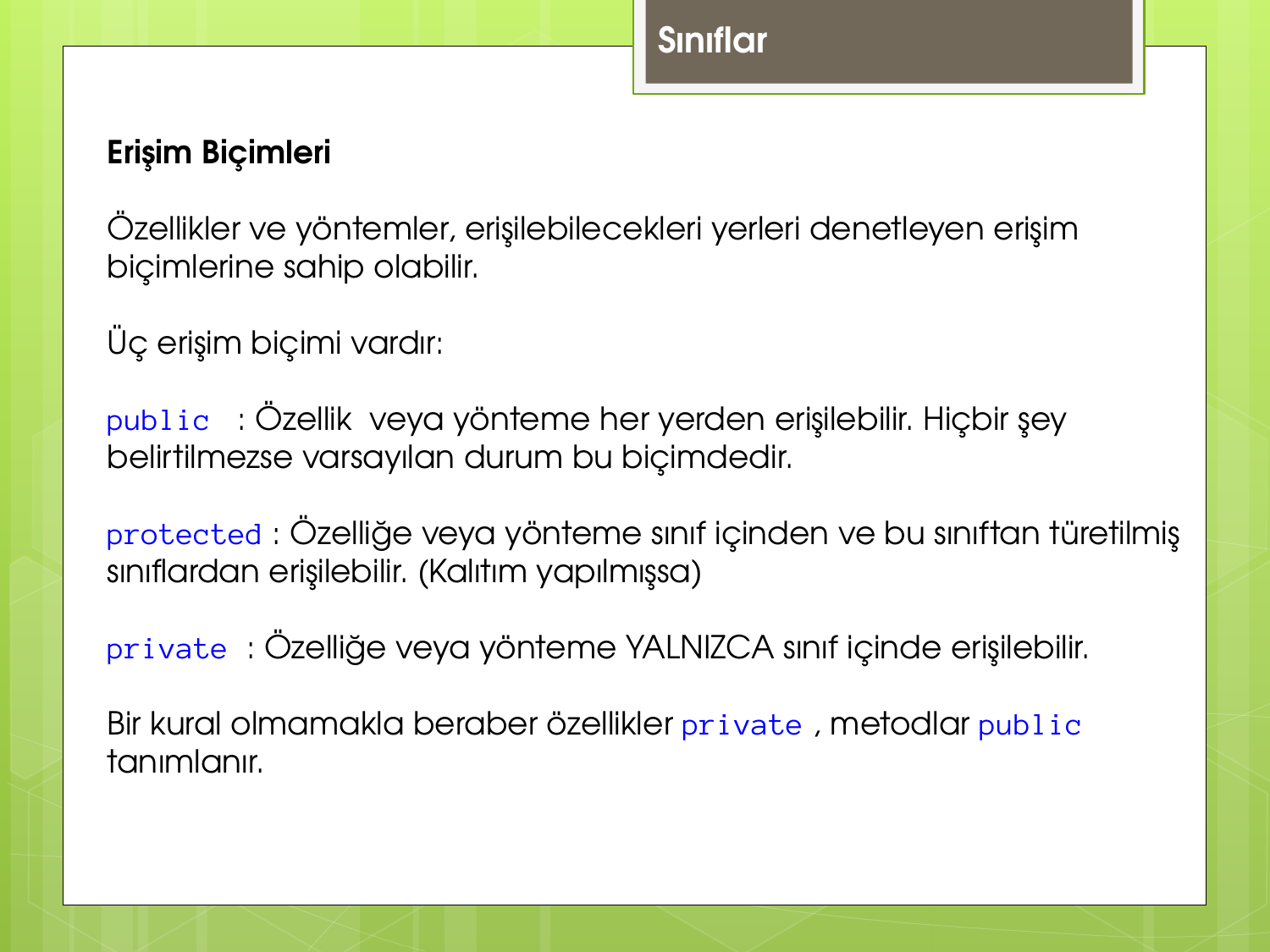

Sınıflar
Erişim Biçimleri

Özellikler ve yöntemler, erişilebilecekleri yerleri denetleyen erişim biçimlerine sahip olabilir.

Üç erişim biçimi vardır:

public  : Özellik  veya yönteme her yerden erişilebilir. Hiçbir şey belirtilmezse varsayılan durum bu biçimdedir.

protected : Özelliğe veya yönteme sınıf içinden ve bu sınıftan türetilmiş sınıflardan erişilebilir. (Kalıtım yapılmışsa)

private  : Özelliğe veya yönteme YALNIZCA sınıf içinde erişilebilir.

Bir kural olmamakla beraber özellikler private , metodlar public tanımlanır.